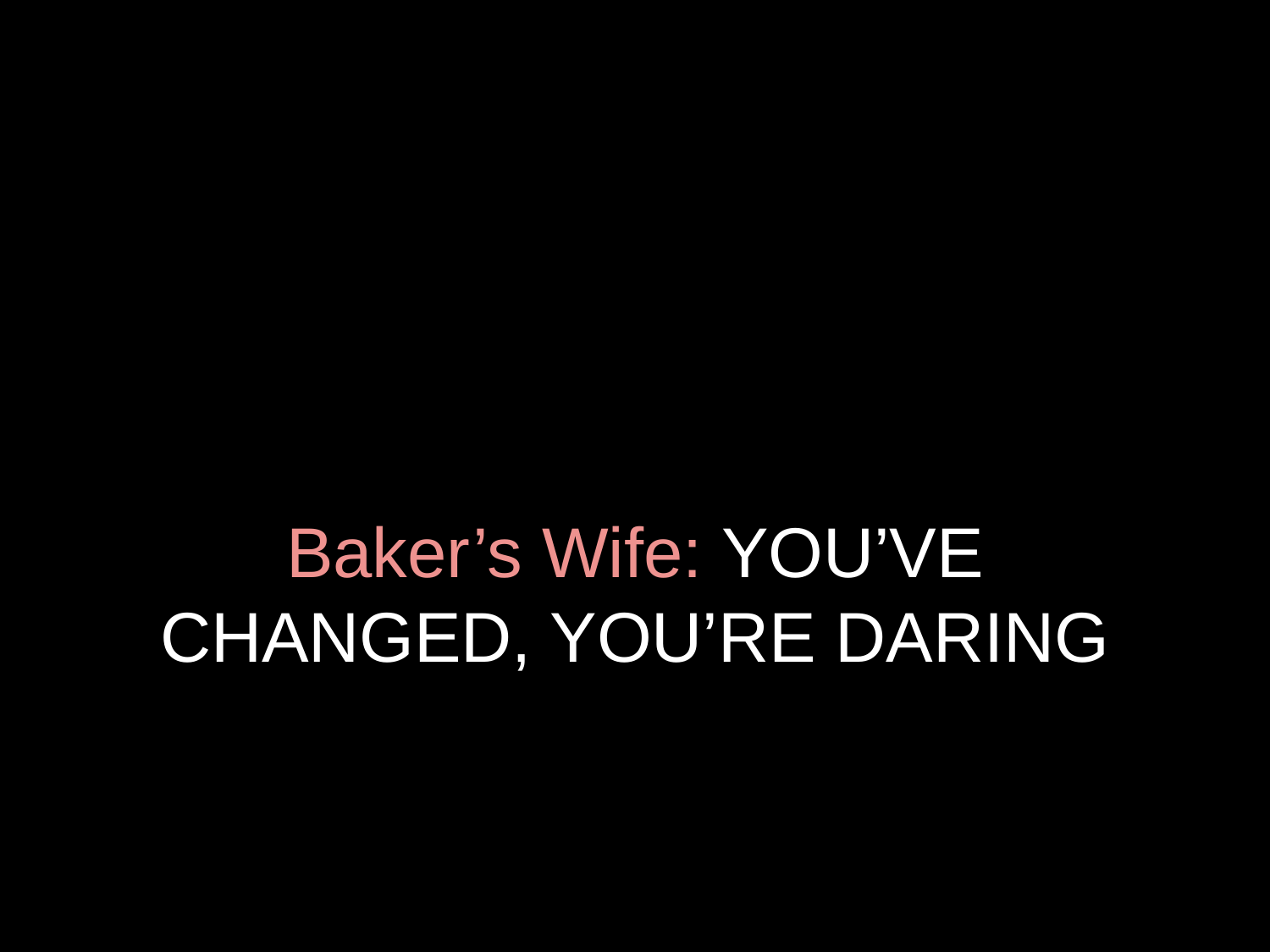

# Baker’s Wife: YOU’VE CHANGED, YOU’RE DARING